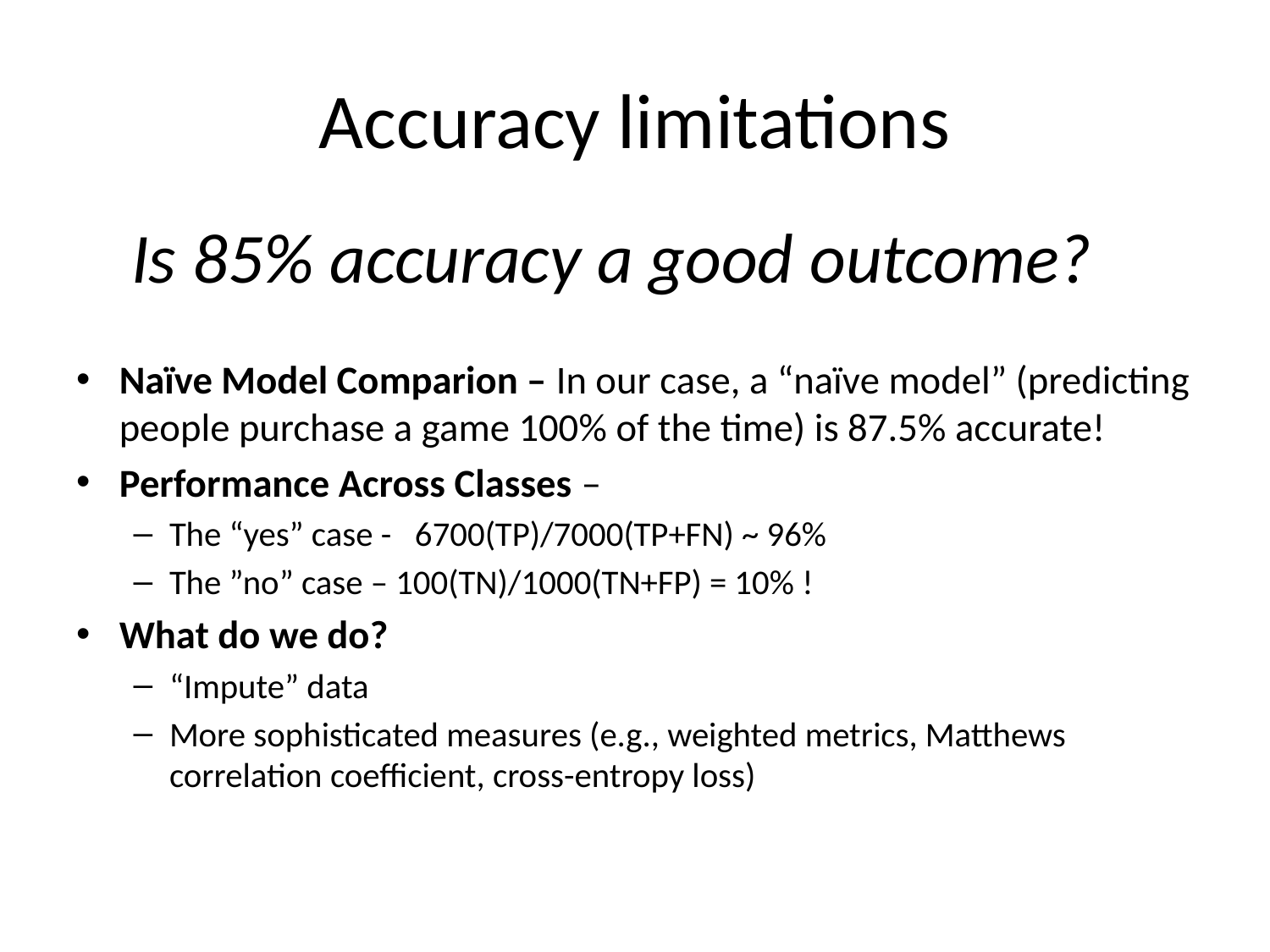

# Accuracy limitations
Is 85% accuracy a good outcome?
Naïve Model Comparion – In our case, a “naïve model” (predicting people purchase a game 100% of the time) is 87.5% accurate!
Performance Across Classes –
The “yes” case -   6700(TP)/7000(TP+FN) ~ 96%
The ”no” case – 100(TN)/1000(TN+FP) = 10% !
What do we do?
“Impute” data
More sophisticated measures (e.g., weighted metrics, Matthews correlation coefficient, cross-entropy loss)